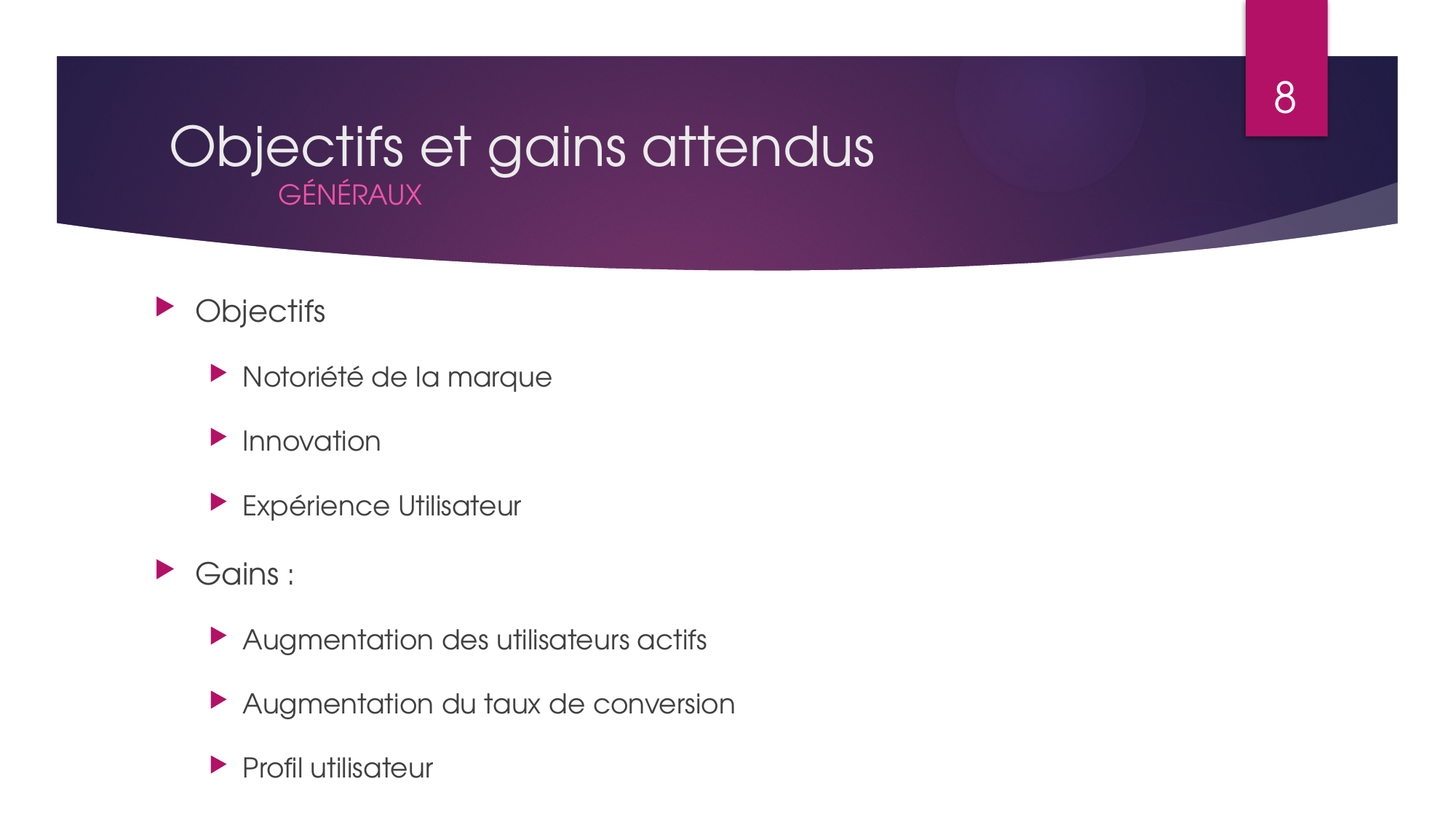

8
Objectifs et gains attendus
	Généraux
Objectifs
Notoriété de la marque
Innovation
Expérience Utilisateur
Gains :
Augmentation des utilisateurs actifs
Augmentation du taux de conversion
Profil utilisateur